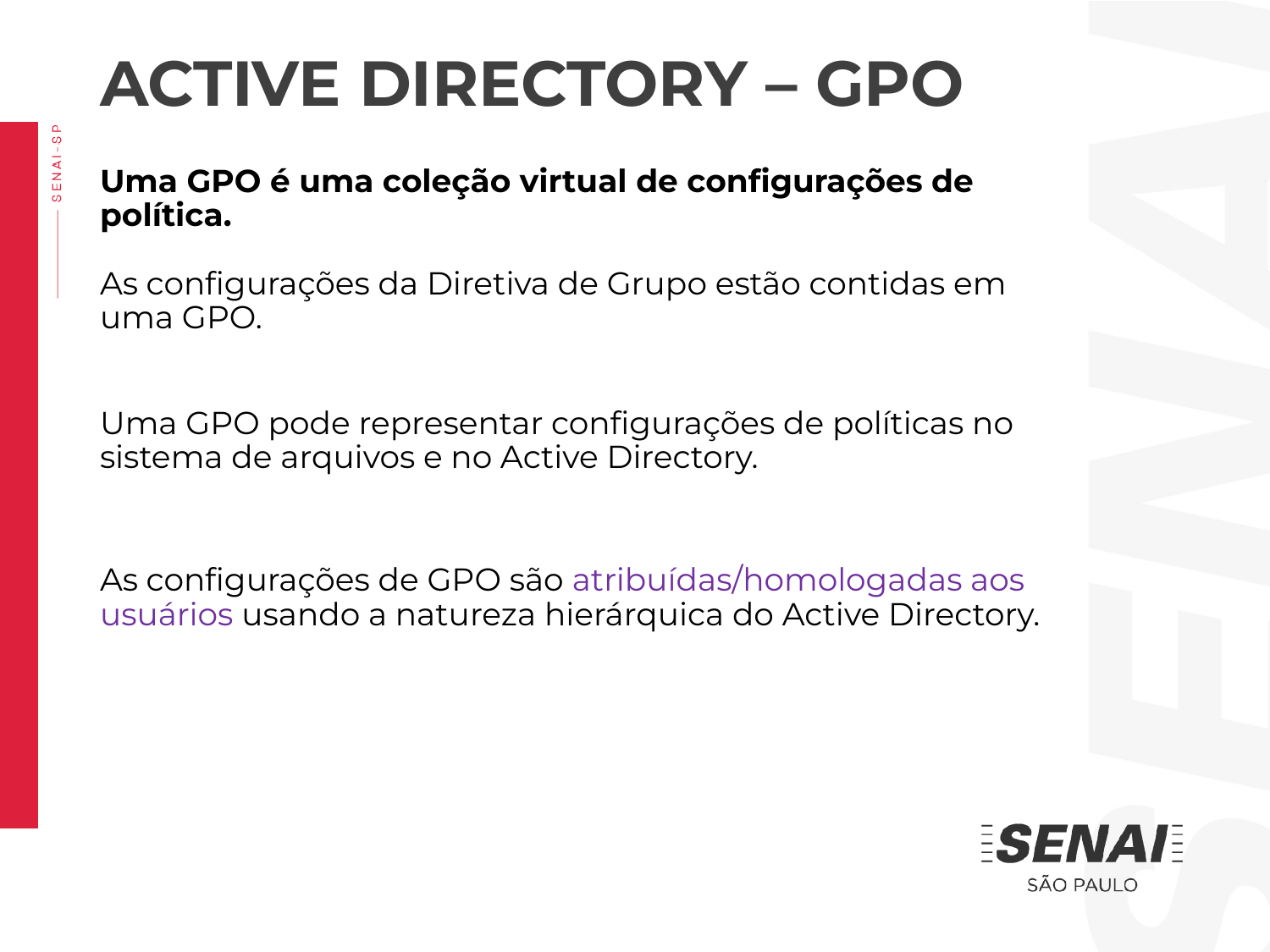

ACTIVE DIRECTORY – GPO
Uma GPO é uma coleção virtual de configurações de política.
As configurações da Diretiva de Grupo estão contidas em uma GPO.

Uma GPO pode representar configurações de políticas no sistema de arquivos e no Active Directory.

As configurações de GPO são atribuídas/homologadas aos usuários usando a natureza hierárquica do Active Directory.